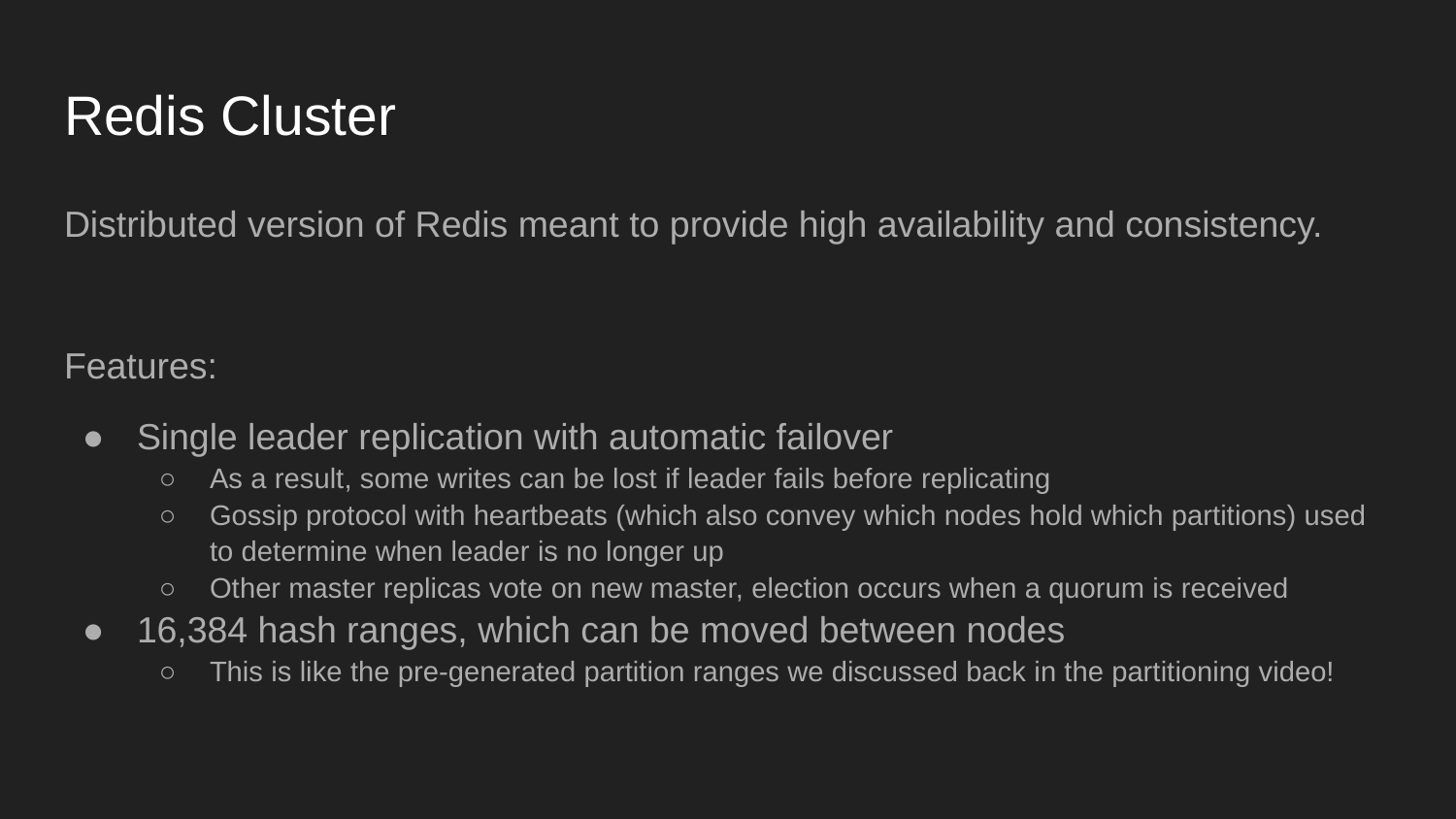

# Redis Cluster
Distributed version of Redis meant to provide high availability and consistency.

Features:
Single leader replication with automatic failover
As a result, some writes can be lost if leader fails before replicating
Gossip protocol with heartbeats (which also convey which nodes hold which partitions) used to determine when leader is no longer up
Other master replicas vote on new master, election occurs when a quorum is received
16,384 hash ranges, which can be moved between nodes
This is like the pre-generated partition ranges we discussed back in the partitioning video!